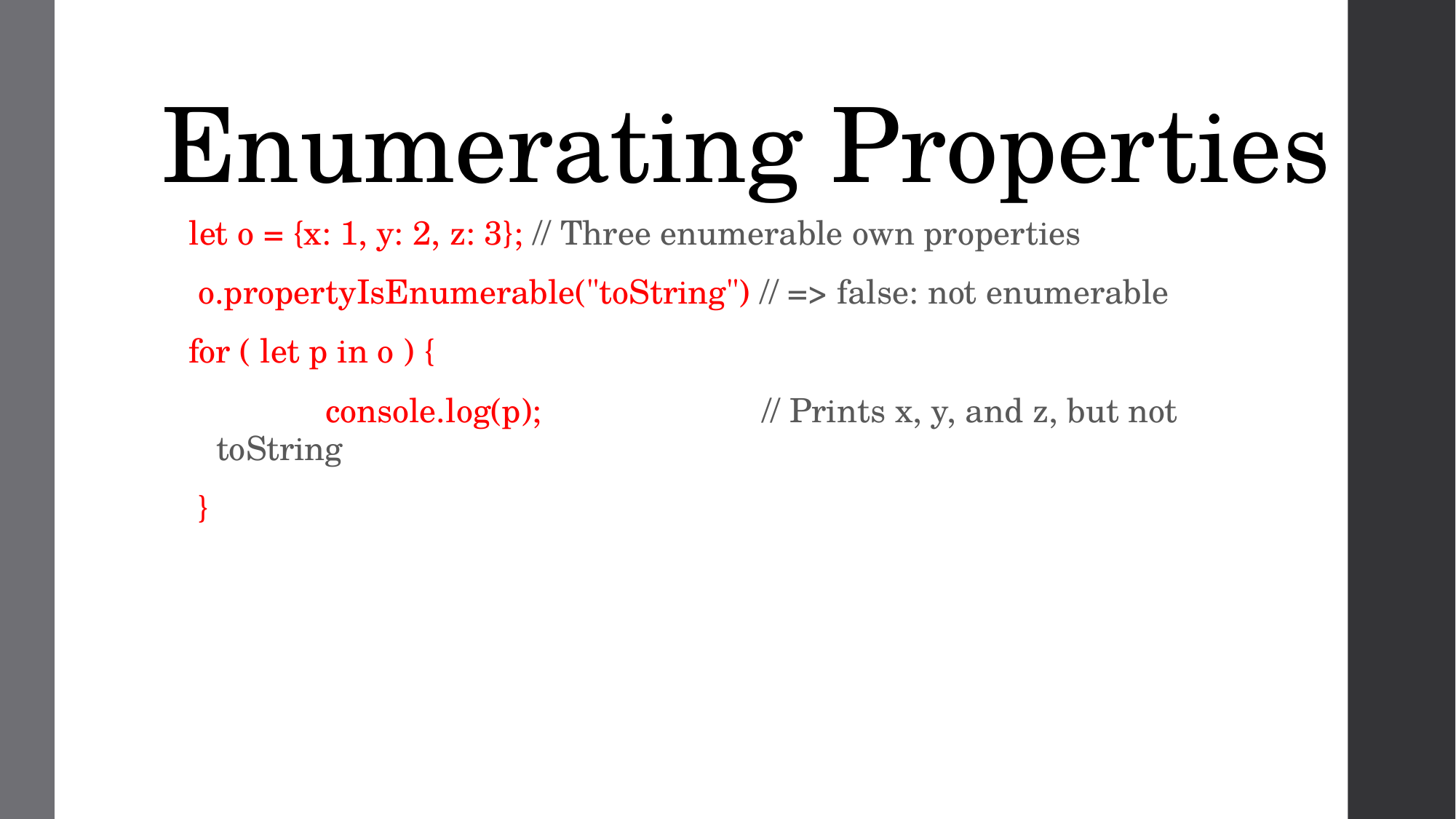

# Enumerating Properties
let o = {x: 1, y: 2, z: 3}; // Three enumerable own properties
 o.propertyIsEnumerable("toString") // => false: not enumerable
for ( let p in o ) {
		console.log(p); 		// Prints x, y, and z, but not toString
 }